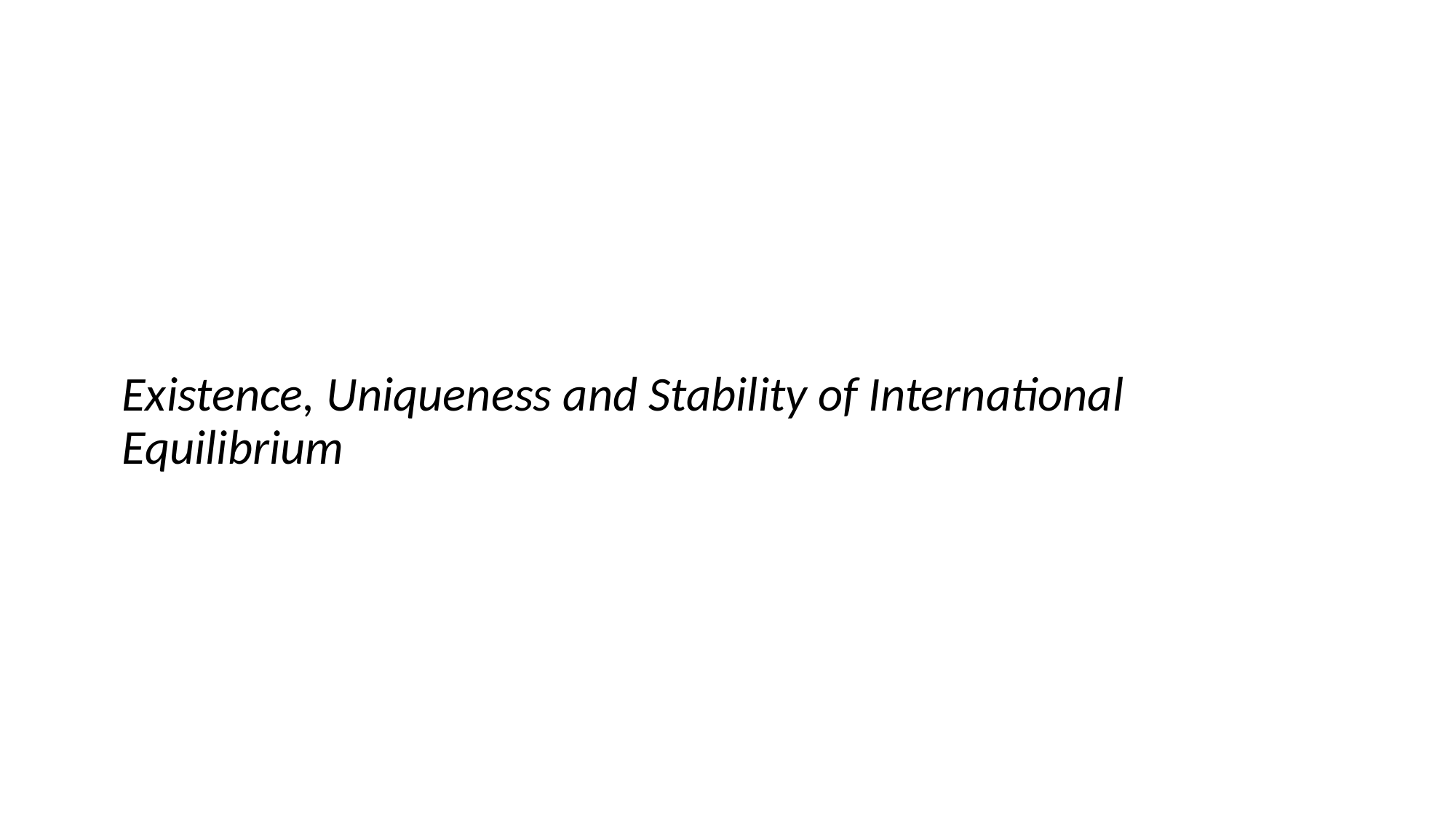

# Existence, Uniqueness and Stability of International Equilibrium